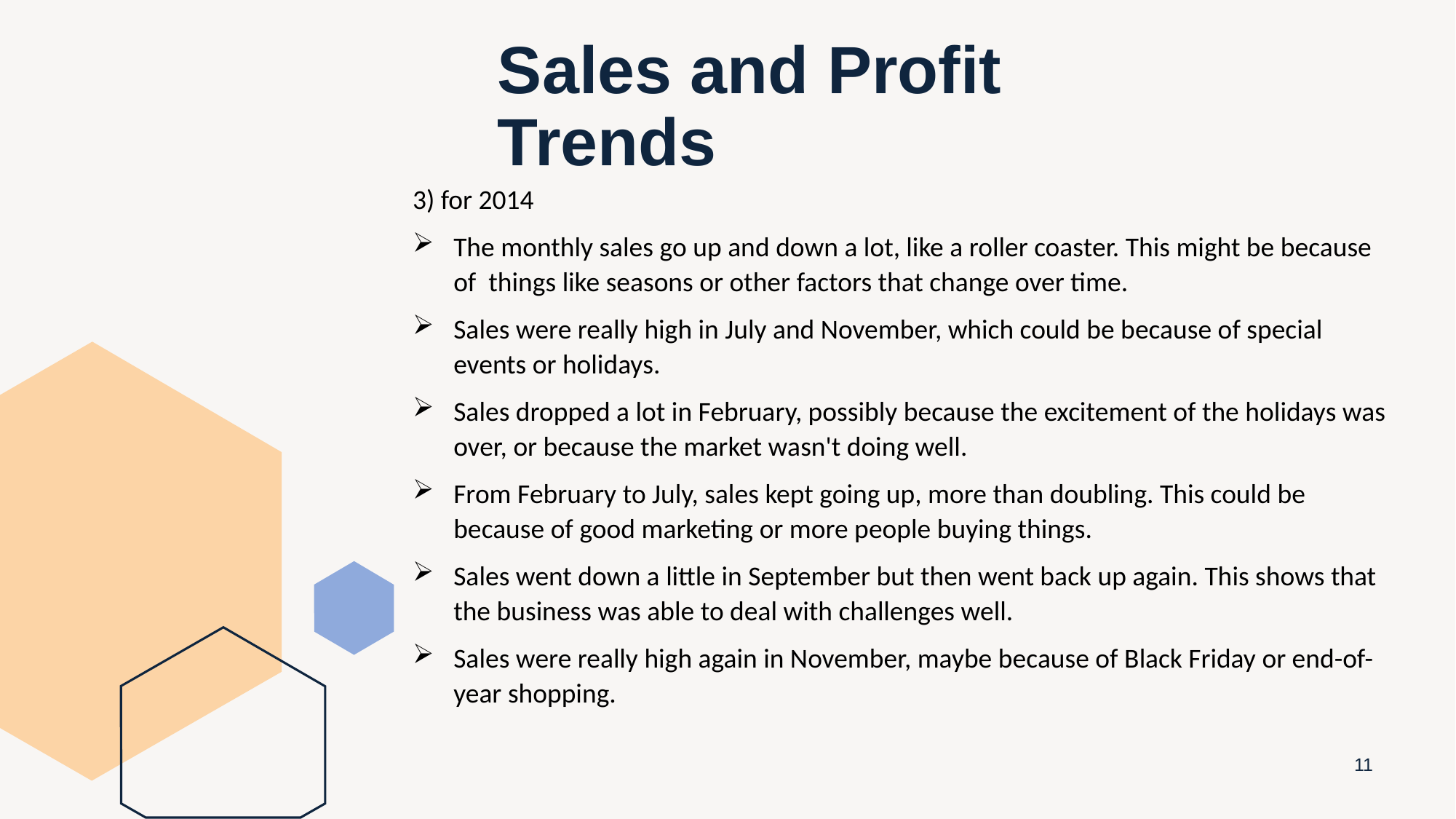

# Sales and Profit Trends
3) for 2014
The monthly sales go up and down a lot, like a roller coaster. This might be because of  things like seasons or other factors that change over time.
Sales were really high in July and November, which could be because of special events or holidays.
Sales dropped a lot in February, possibly because the excitement of the holidays was over, or because the market wasn't doing well.
From February to July, sales kept going up, more than doubling. This could be because of good marketing or more people buying things.
Sales went down a little in September but then went back up again. This shows that the business was able to deal with challenges well.
Sales were really high again in November, maybe because of Black Friday or end-of-year shopping.

11